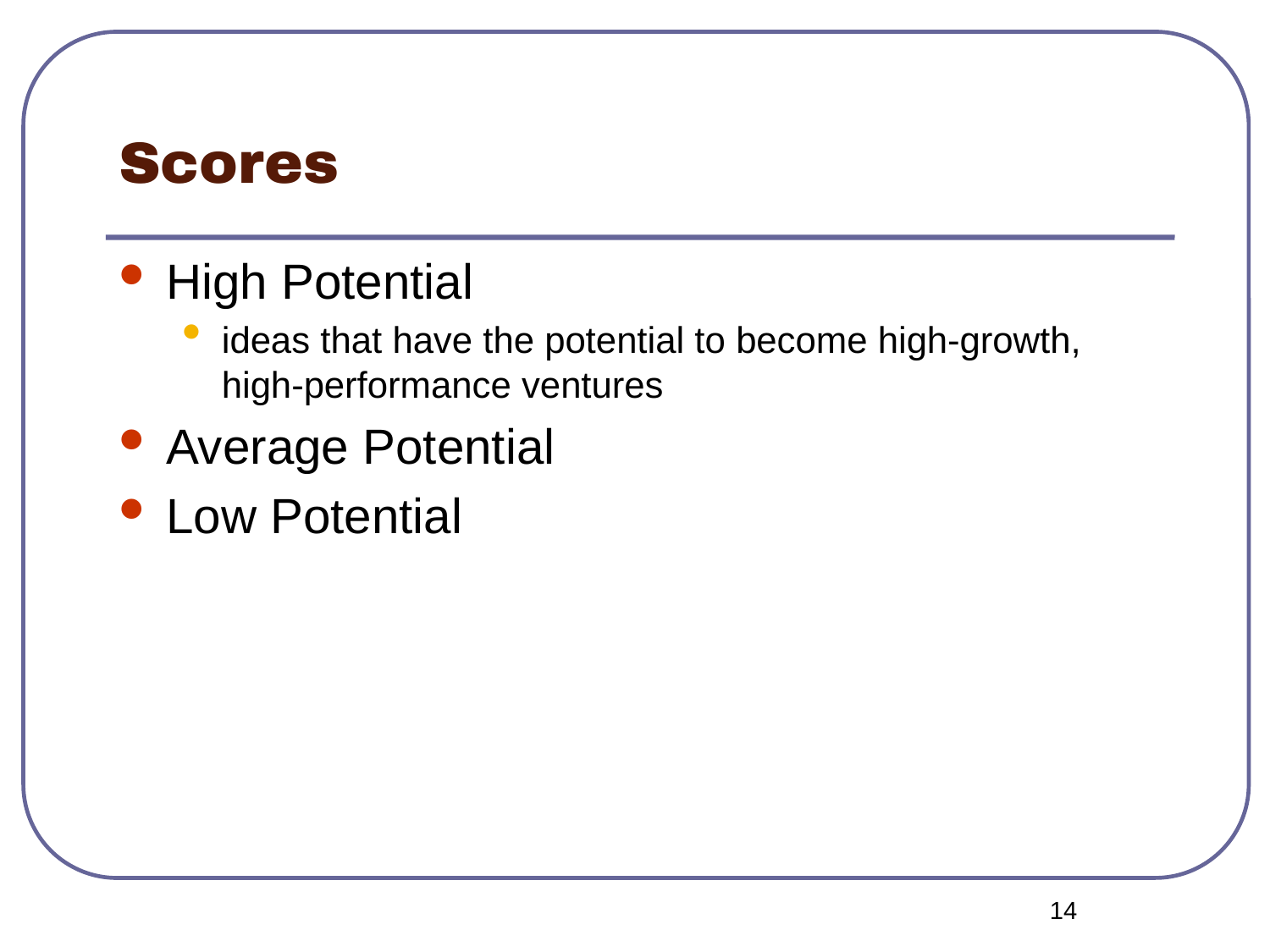

# Scores
High Potential
ideas that have the potential to become high-growth, high-performance ventures
Average Potential
Low Potential
14